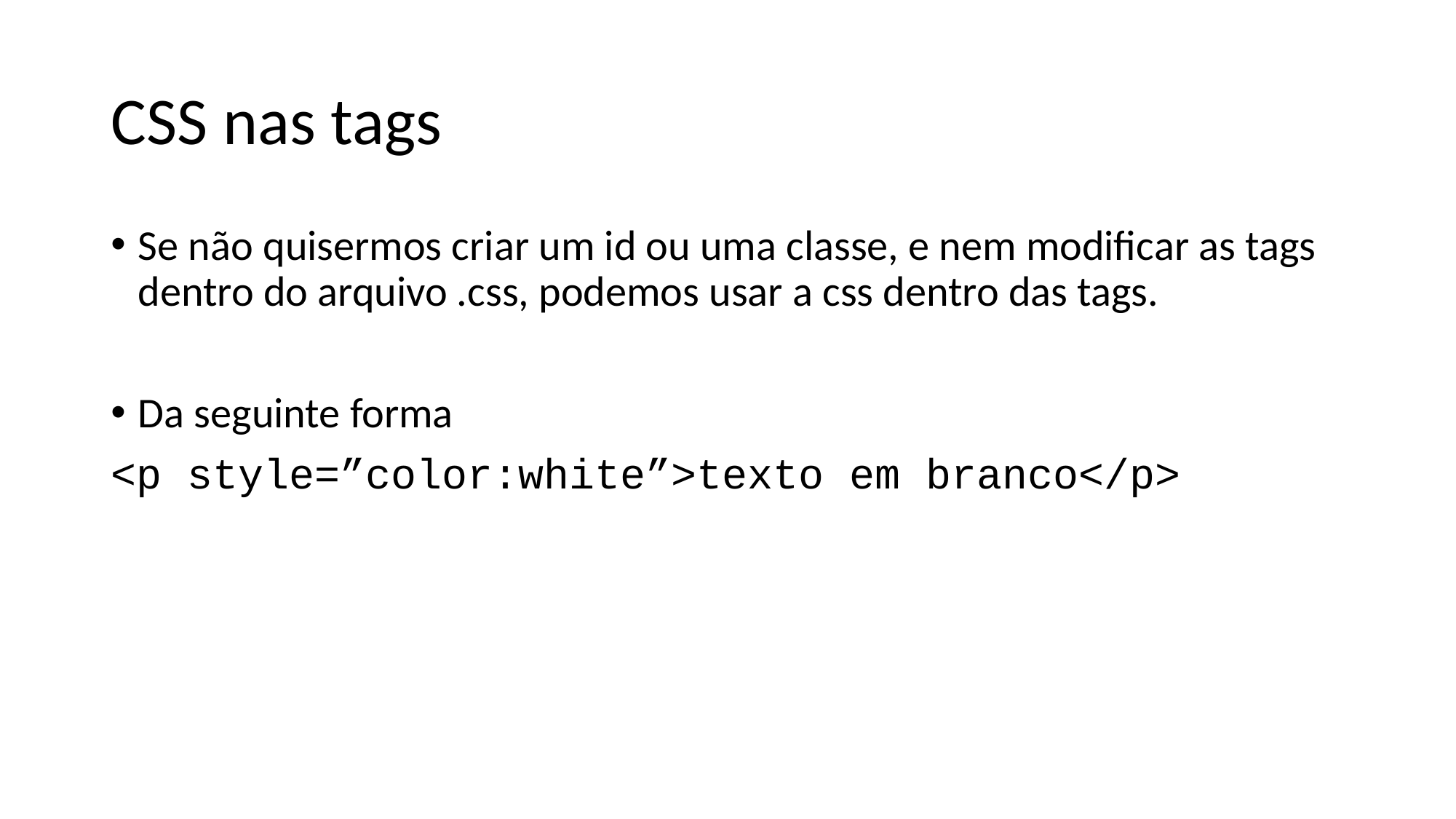

# CSS nas tags
Se não quisermos criar um id ou uma classe, e nem modificar as tags dentro do arquivo .css, podemos usar a css dentro das tags.

Da seguinte forma
<p style=”color:white”>texto em branco</p>